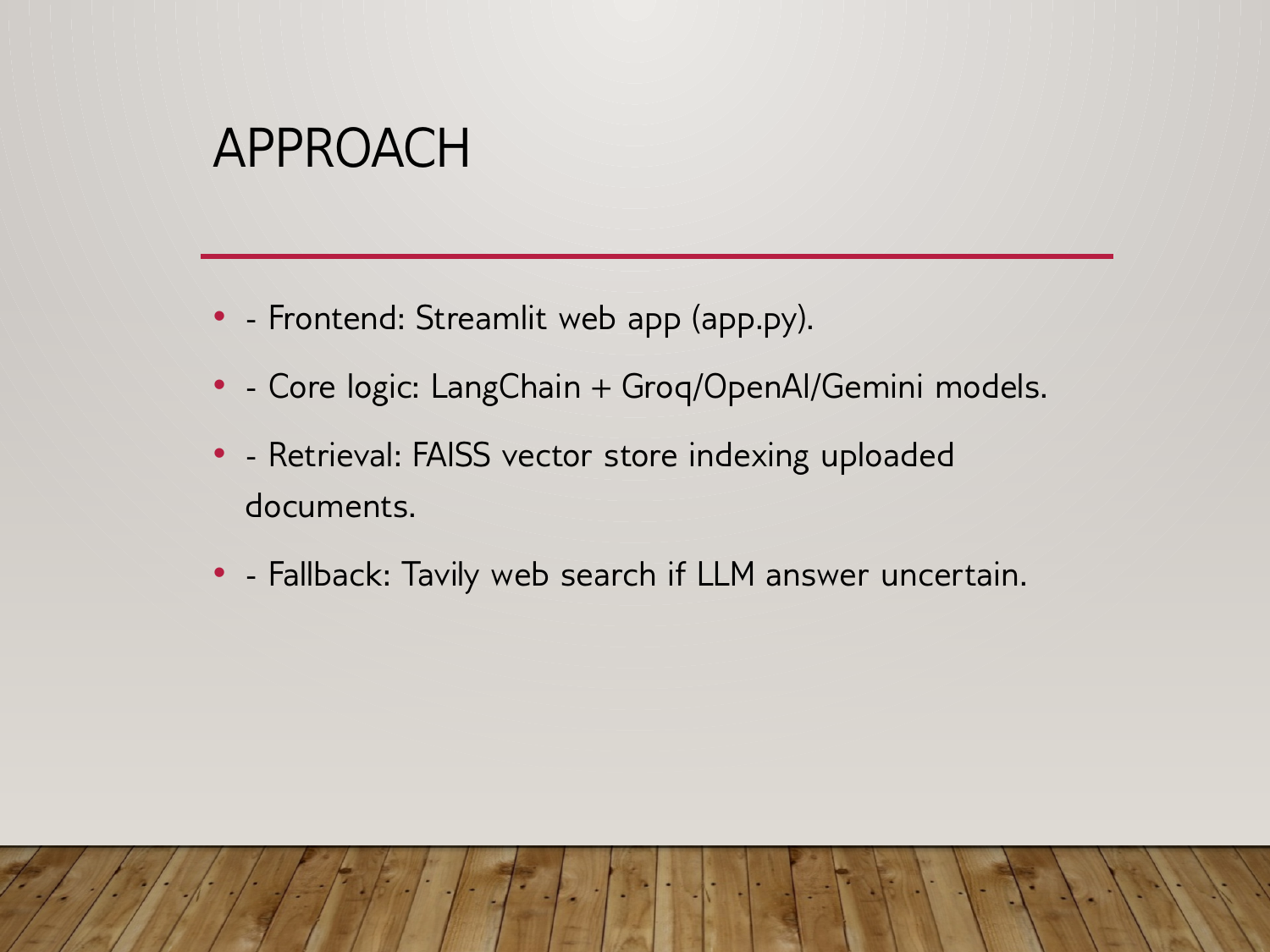

# Approach
- Frontend: Streamlit web app (app.py).
- Core logic: LangChain + Groq/OpenAI/Gemini models.
- Retrieval: FAISS vector store indexing uploaded documents.
- Fallback: Tavily web search if LLM answer uncertain.